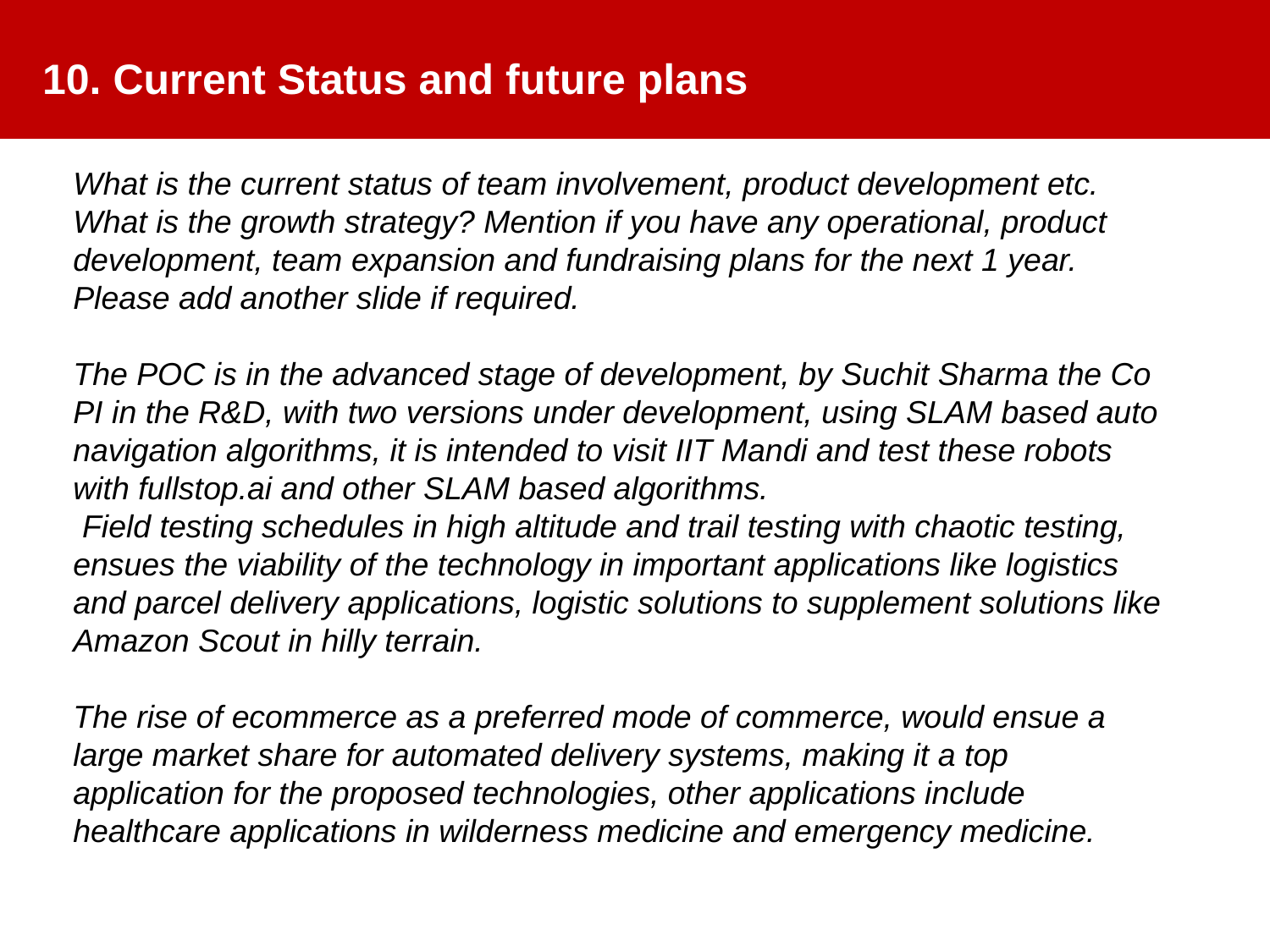

# 10. Current Status and future plans
What is the current status of team involvement, product development etc. What is the growth strategy? Mention if you have any operational, product development, team expansion and fundraising plans for the next 1 year. Please add another slide if required.

The POC is in the advanced stage of development, by Suchit Sharma the Co PI in the R&D, with two versions under development, using SLAM based auto navigation algorithms, it is intended to visit IIT Mandi and test these robots with fullstop.ai and other SLAM based algorithms.
 Field testing schedules in high altitude and trail testing with chaotic testing, ensues the viability of the technology in important applications like logistics and parcel delivery applications, logistic solutions to supplement solutions like Amazon Scout in hilly terrain.

The rise of ecommerce as a preferred mode of commerce, would ensue a large market share for automated delivery systems, making it a top application for the proposed technologies, other applications include healthcare applications in wilderness medicine and emergency medicine.